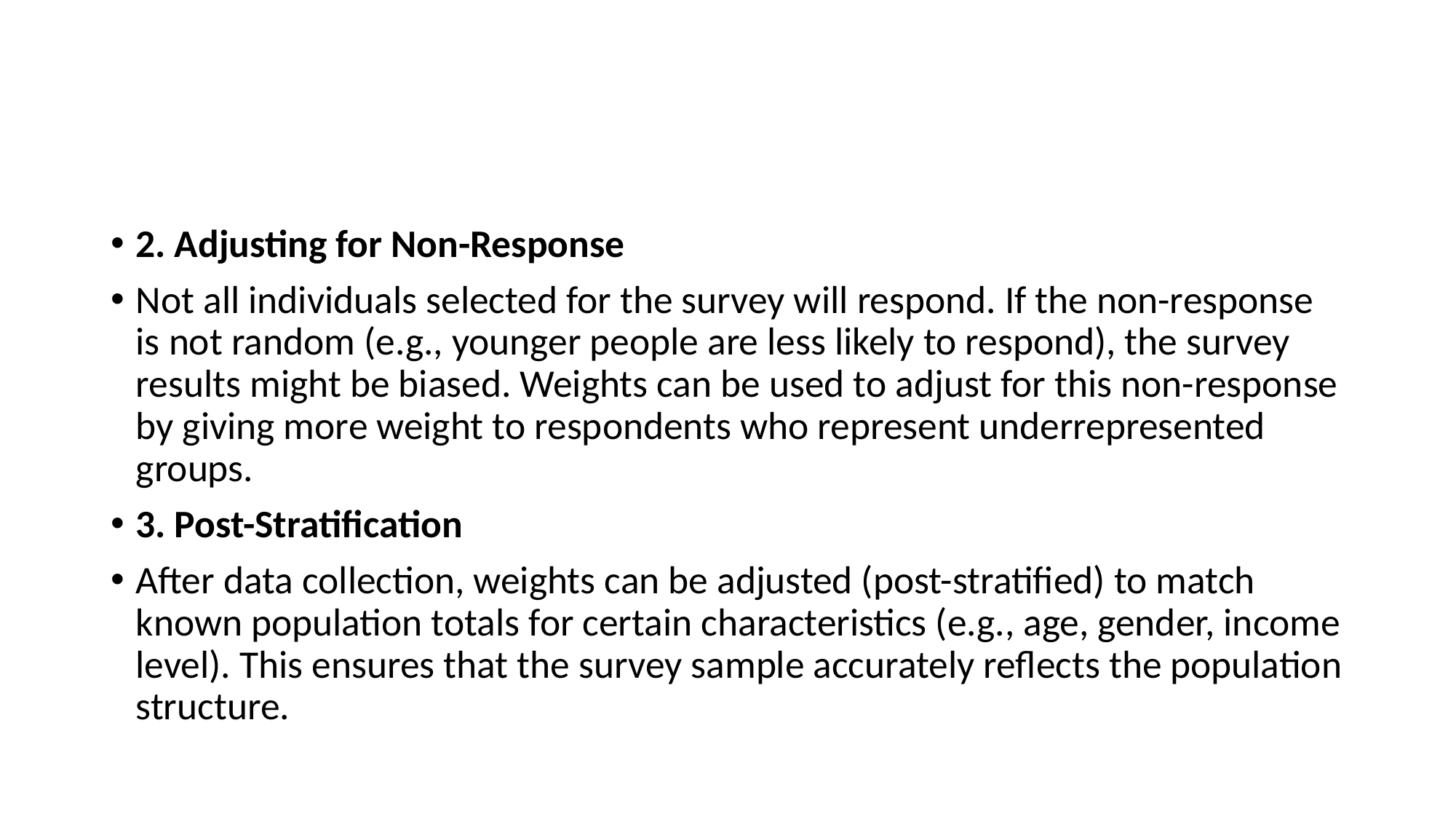

#
2. Adjusting for Non-Response
Not all individuals selected for the survey will respond. If the non-response is not random (e.g., younger people are less likely to respond), the survey results might be biased. Weights can be used to adjust for this non-response by giving more weight to respondents who represent underrepresented groups.
3. Post-Stratification
After data collection, weights can be adjusted (post-stratified) to match known population totals for certain characteristics (e.g., age, gender, income level). This ensures that the survey sample accurately reflects the population structure.